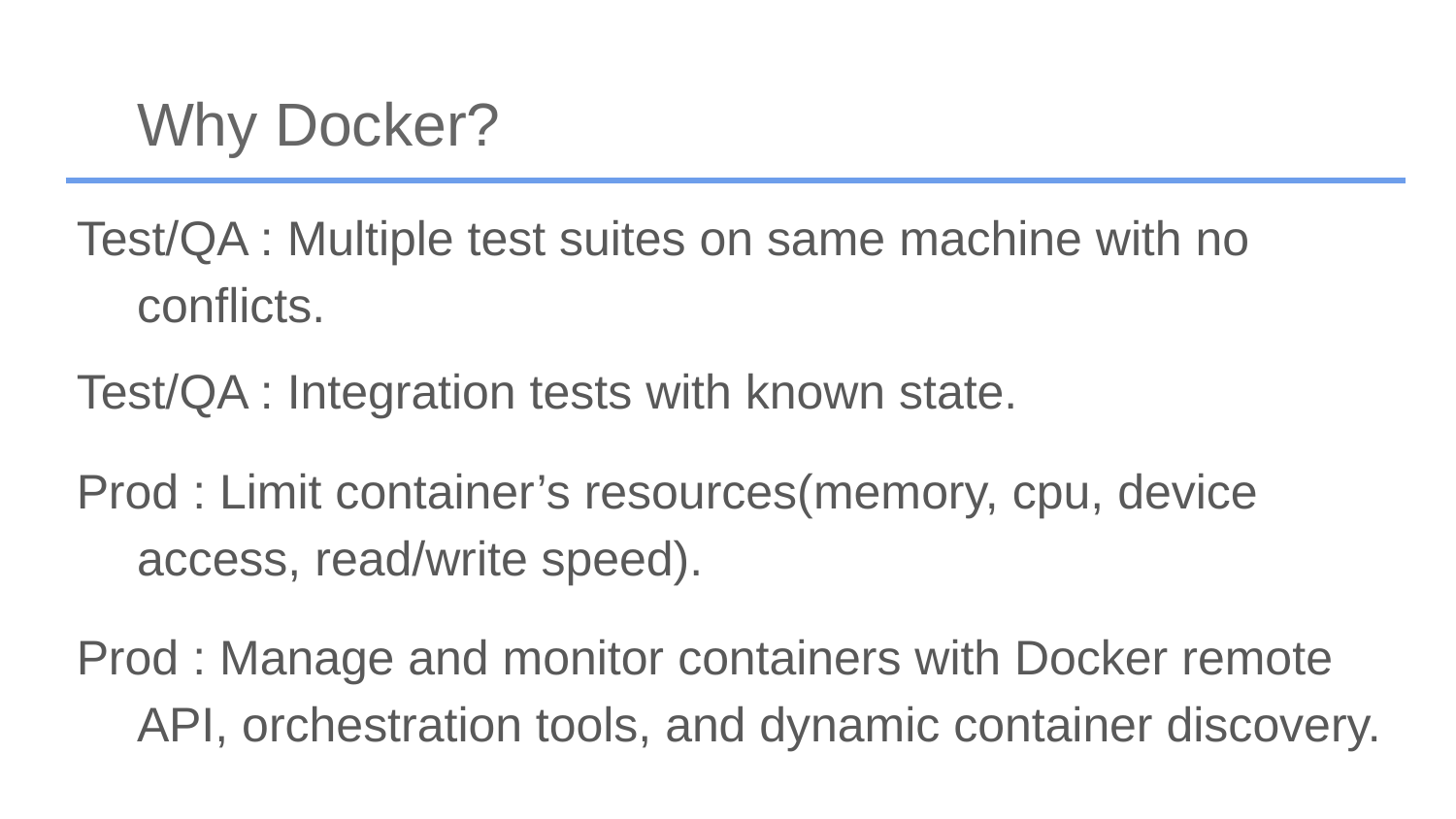

# Why Docker?

Test/QA : Multiple test suites on same machine with no conflicts.
Test/QA : Integration tests with known state.
Prod : Limit container’s resources(memory, cpu, device access, read/write speed).
Prod : Manage and monitor containers with Docker remote API, orchestration tools, and dynamic container discovery.